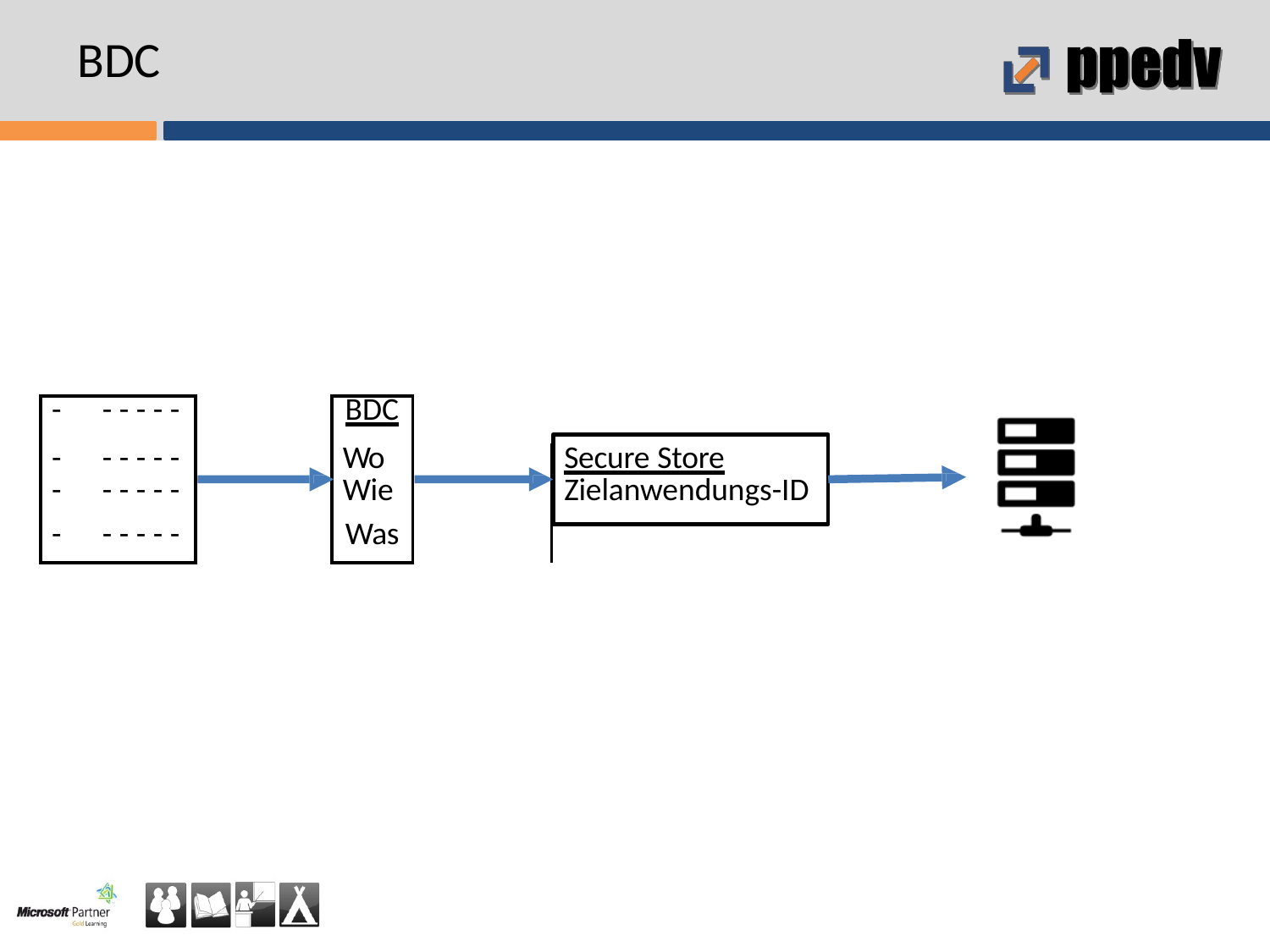

BDC
| - - - - - - |  | BDC |  |  |
| --- | --- | --- | --- | --- |
| - - - - - - - - - - - - |  | Wo Wie |  | Secure Store Zielanwendungs-ID |
| - - - - - - |  | Was |  |  |